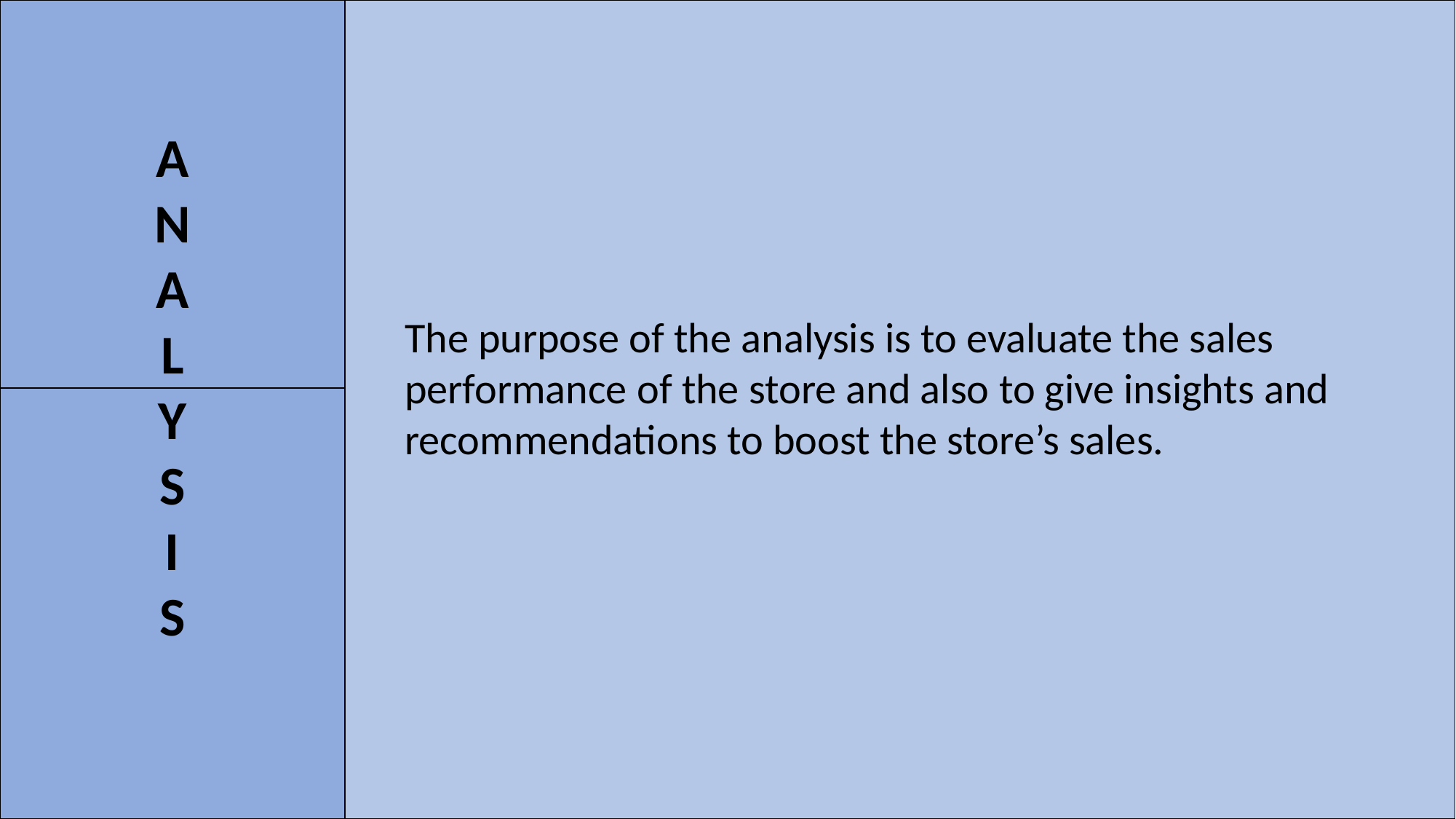

A
N
A
L
Y
S
I
S
The purpose of the analysis is to evaluate the sales performance of the store and also to give insights and  recommendations to boost the store’s sales.